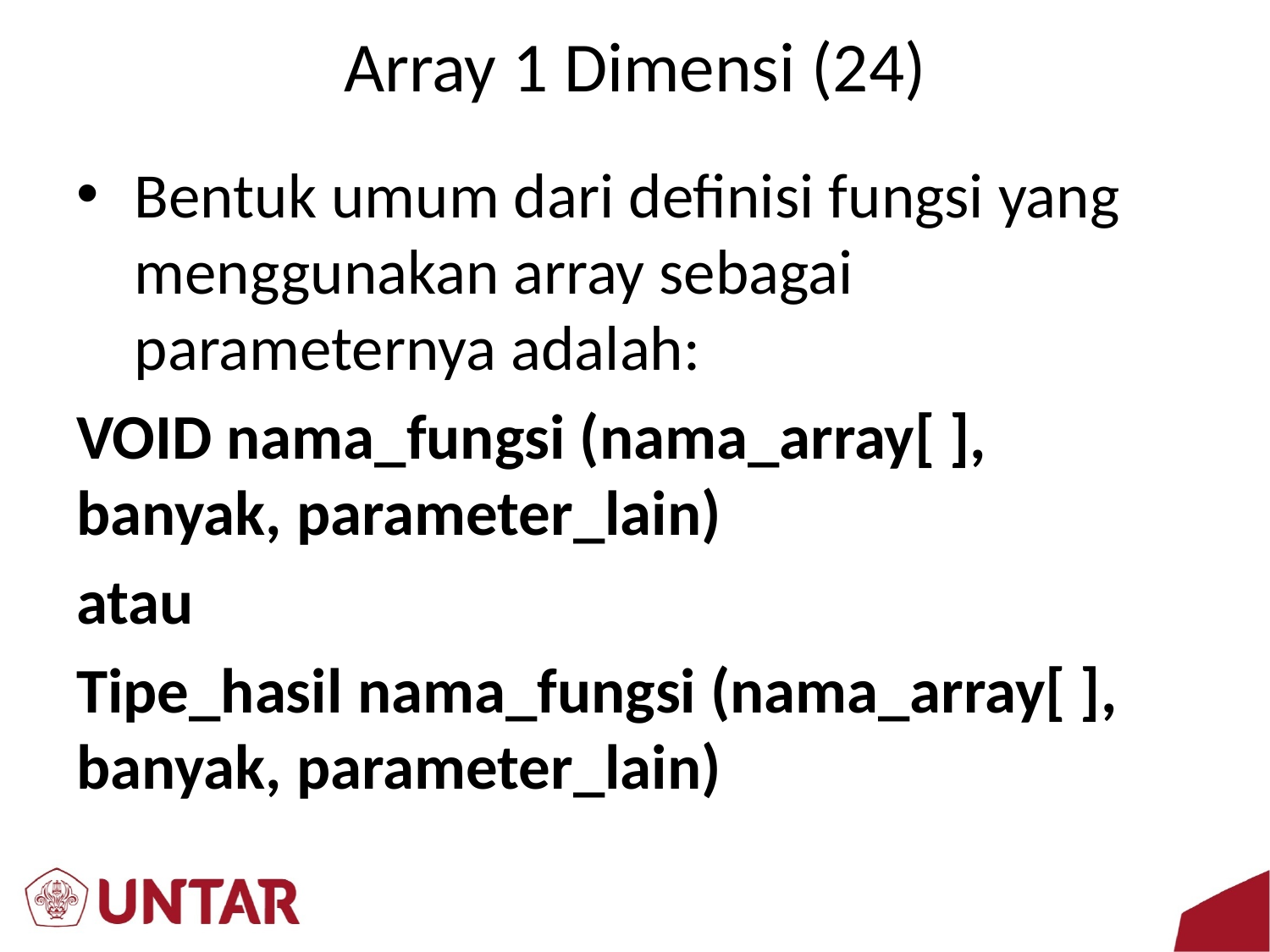

# Array 1 Dimensi (24)
Bentuk umum dari definisi fungsi yang menggunakan array sebagai parameternya adalah:
VOID nama_fungsi (nama_array[ ], banyak, parameter_lain)
atau
Tipe_hasil nama_fungsi (nama_array[ ], banyak, parameter_lain)